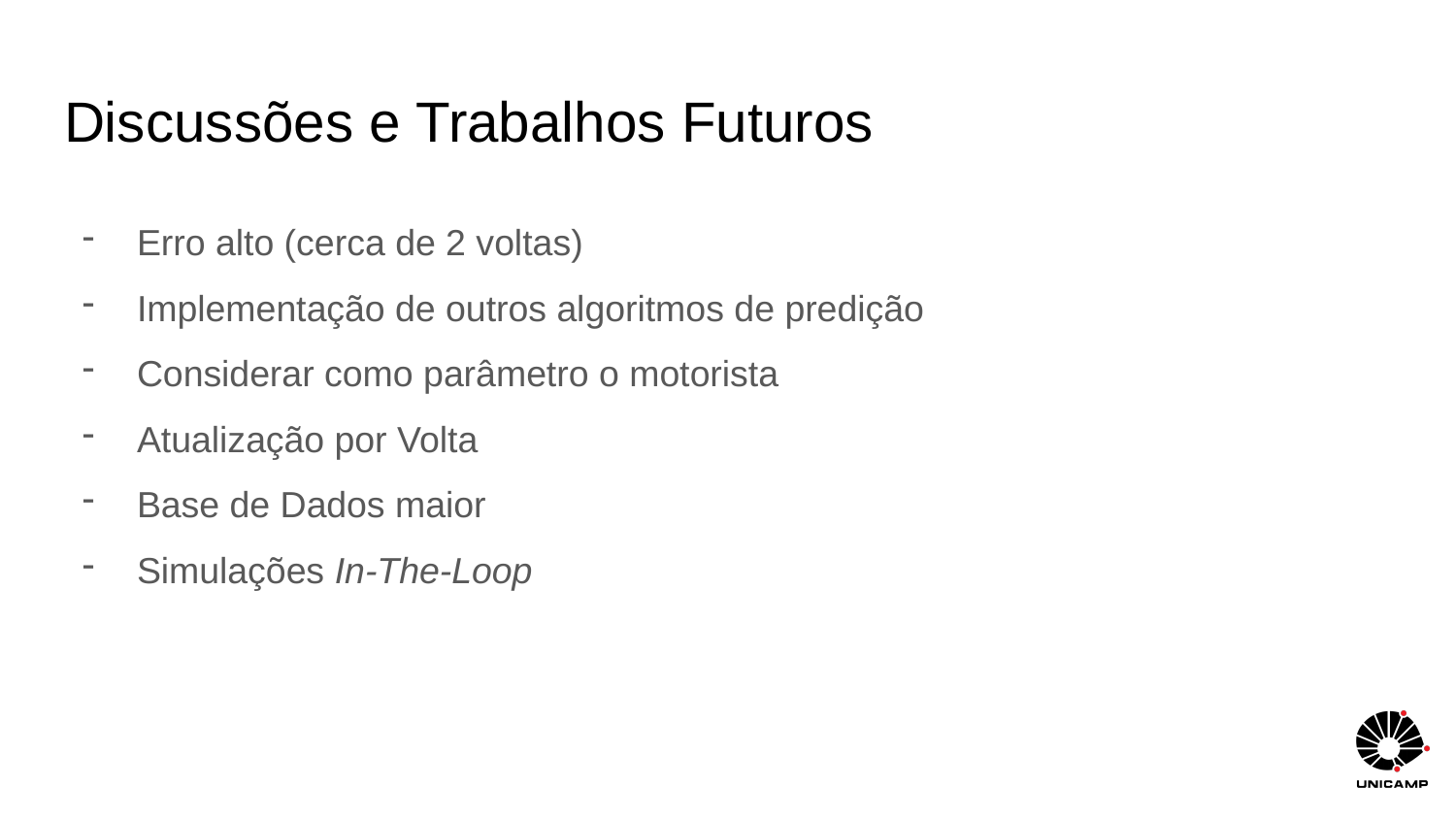

# Discussões e Trabalhos Futuros
Erro alto (cerca de 2 voltas)
Implementação de outros algoritmos de predição
Considerar como parâmetro o motorista
Atualização por Volta
Base de Dados maior
Simulações In-The-Loop